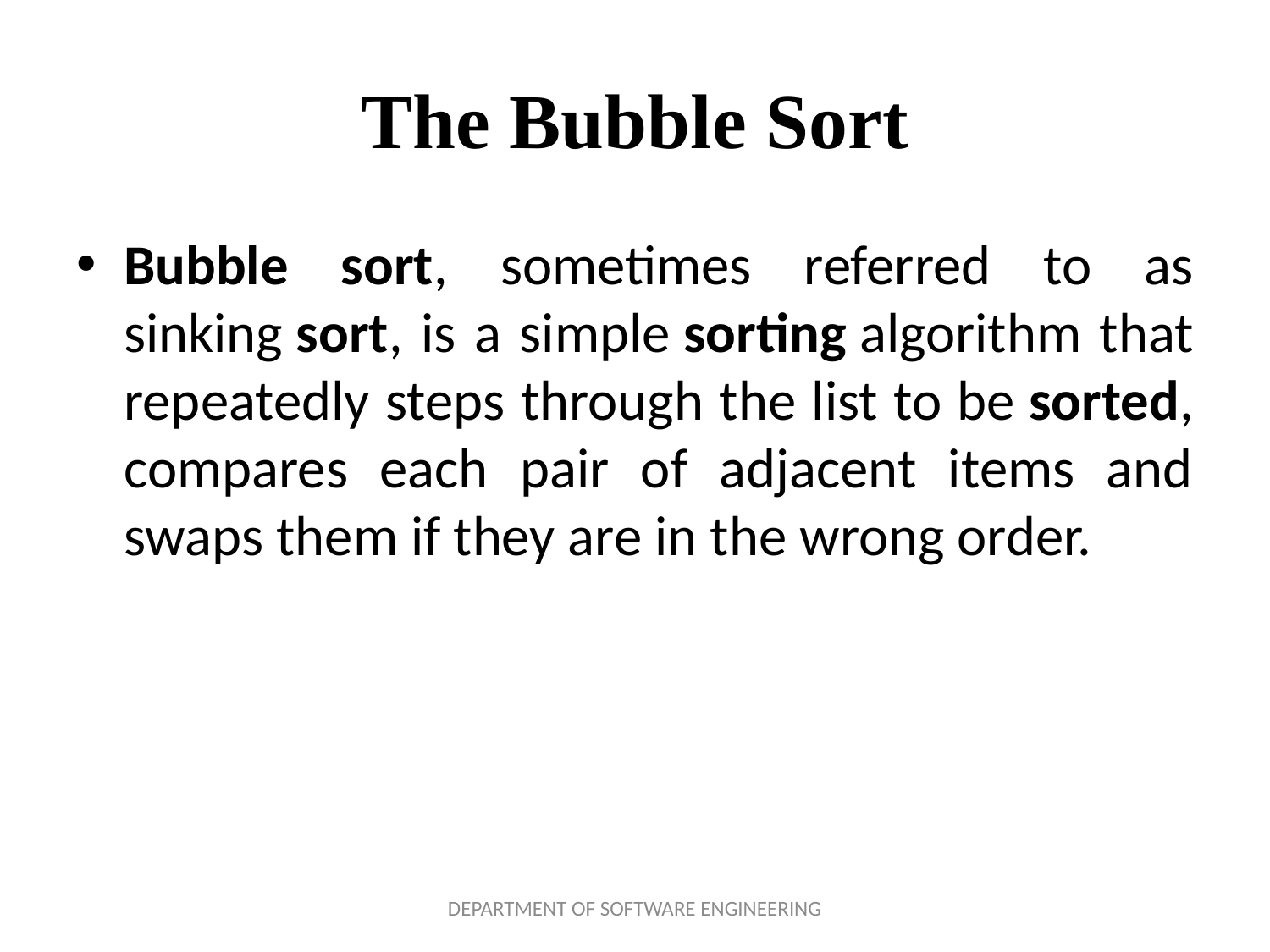

# The Bubble Sort
Bubble sort, sometimes referred to as sinking sort, is a simple sorting algorithm that repeatedly steps through the list to be sorted, compares each pair of adjacent items and swaps them if they are in the wrong order.
DEPARTMENT OF SOFTWARE ENGINEERING